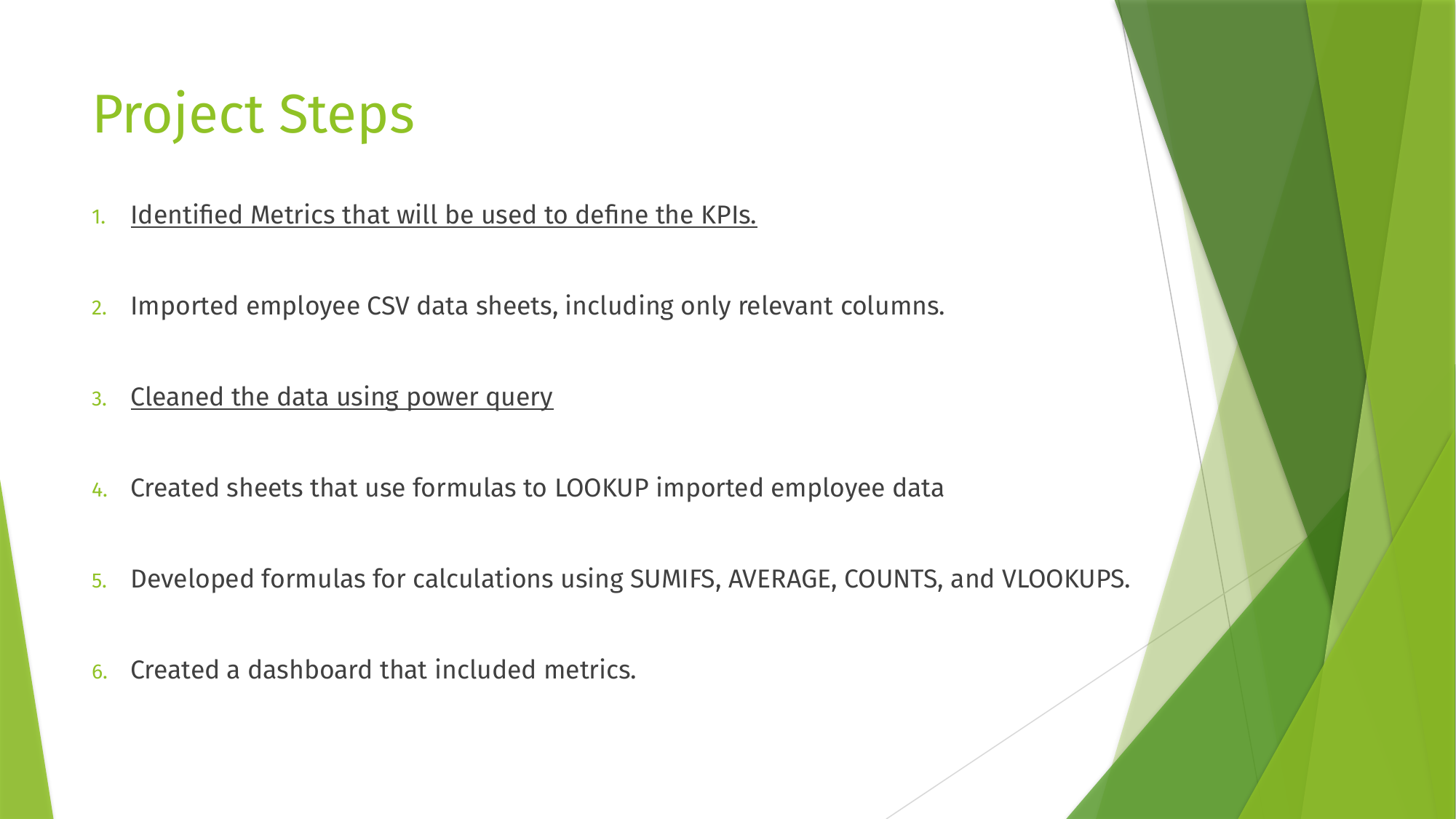

# Project Steps
Identified Metrics that will be used to define the KPIs.

Imported employee CSV data sheets, including only relevant columns.

Cleaned the data using power query

Created sheets that use formulas to LOOKUP imported employee data

Developed formulas for calculations using SUMIFS, AVERAGE, COUNTS, and VLOOKUPS.

Created a dashboard that included metrics.